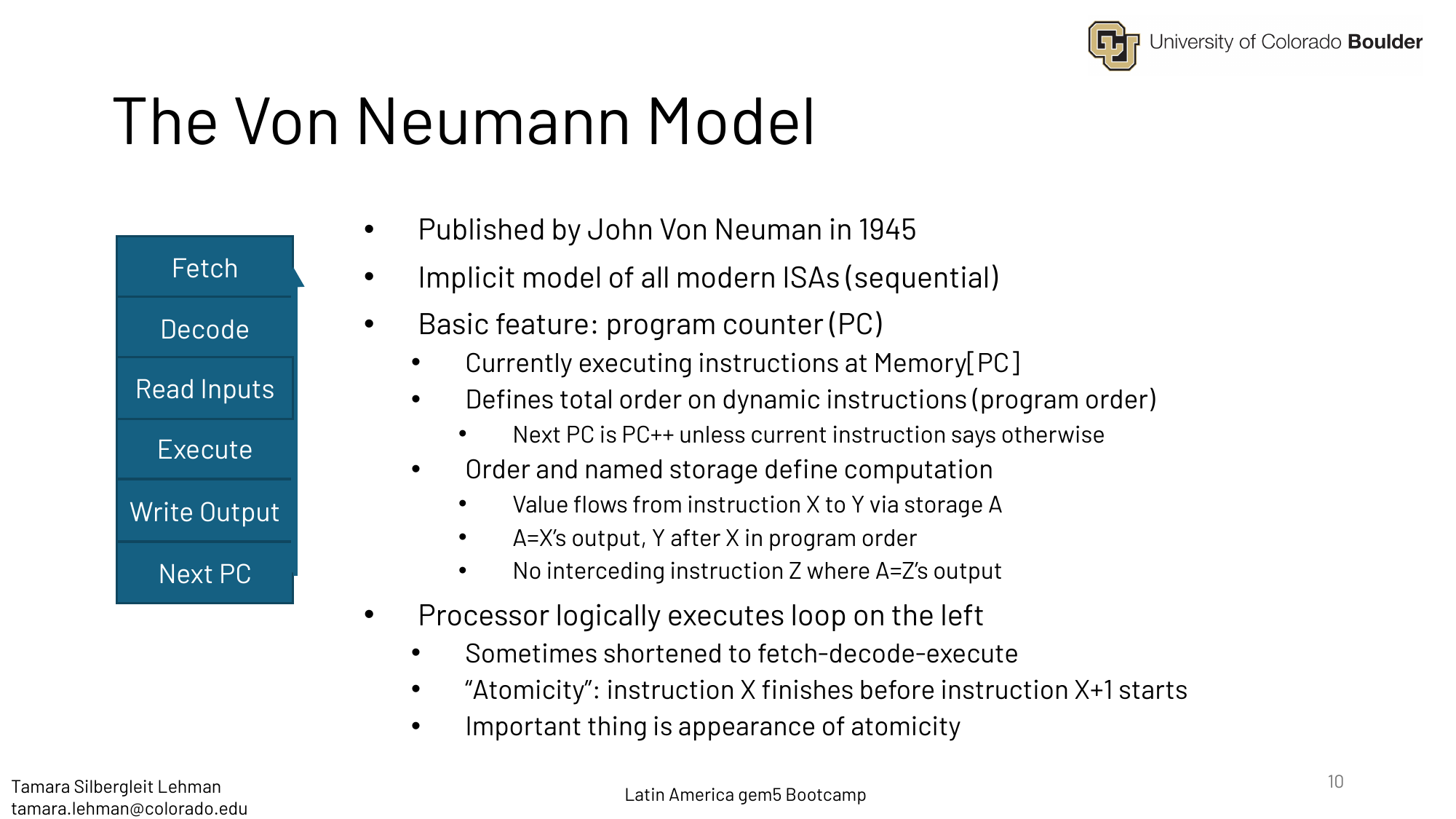

# The Von Neumann Model
Published by John Von Neuman in 1945
Implicit model of all modern ISAs (sequential)
Basic feature: program counter (PC)
Currently executing instructions at Memory[PC]
Defines total order on dynamic instructions (program order)
Next PC is PC++ unless current instruction says otherwise
Order and named storage define computation
Value flows from instruction X to Y via storage A
A=X’s output, Y after X in program order
No interceding instruction Z where A=Z’s output
Processor logically executes loop on the left
Sometimes shortened to fetch-decode-execute
“Atomicity”: instruction X finishes before instruction X+1 starts
Important thing is appearance of atomicity

Fetch
Decode
Read Inputs
Execute
Write Output
Next PC

10
Tamara Silbergleit Lehman tamara.lehman@colorado.edu
Latin America gem5 Bootcamp